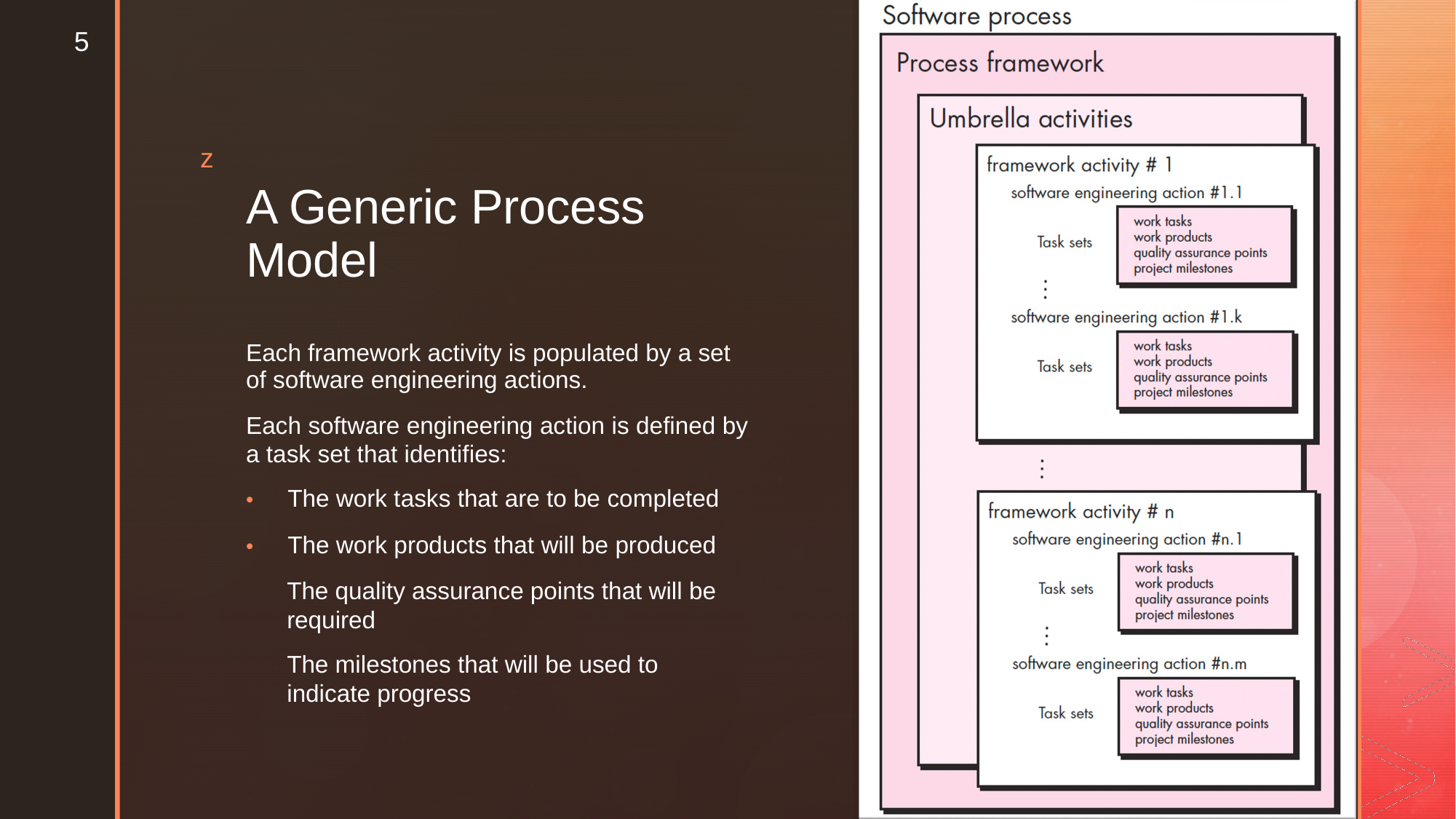

5
z
A Generic Process
Model

Each framework activity is populated by a set
of software engineering actions.
Each software engineering action is defined by a task set that identifies:
•     The work tasks that are to be completed
•     The work products that will be produced
	The quality assurance points that will be required
	The milestones that will be used to indicate progress